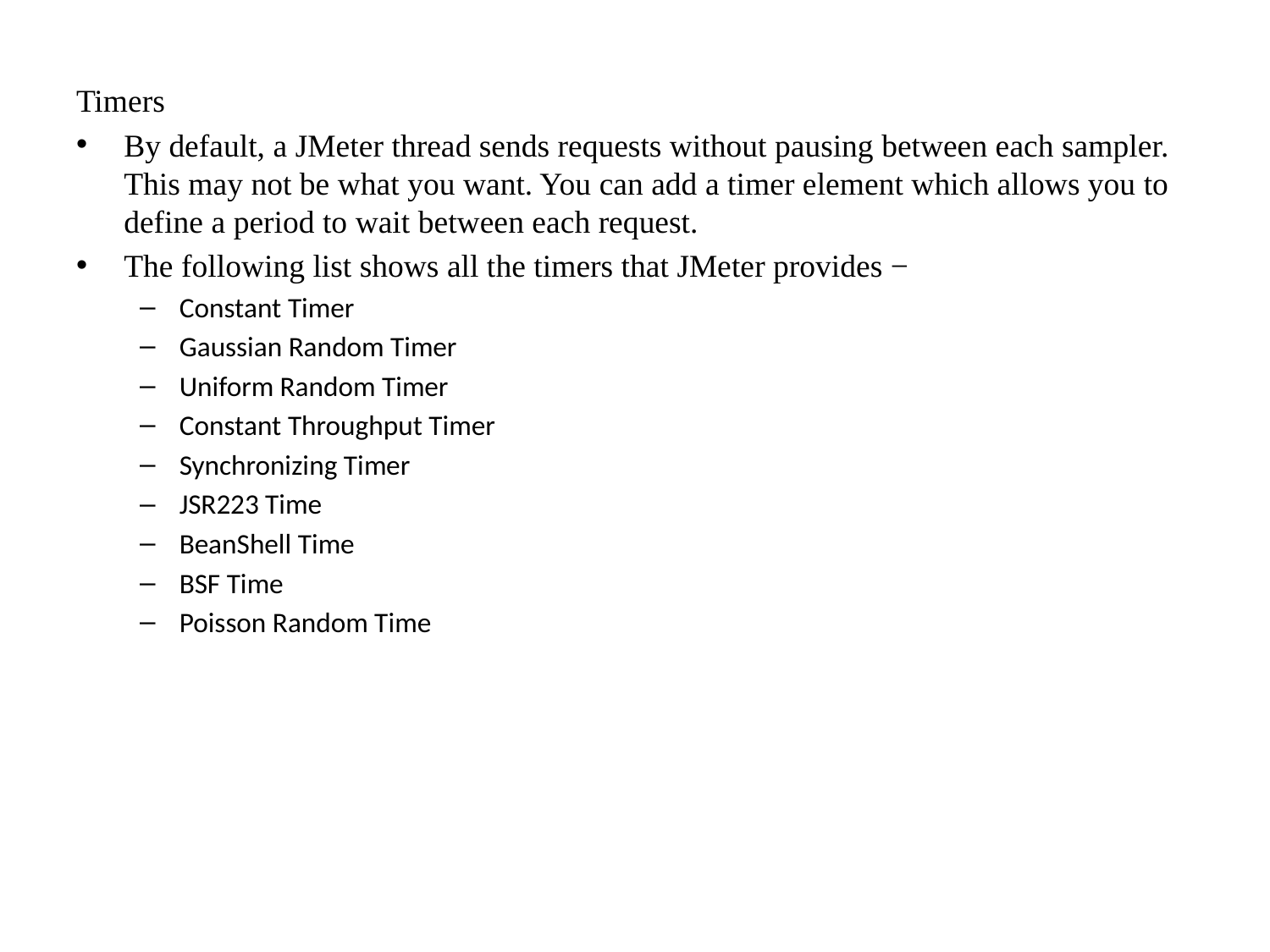

Timers
By default, a JMeter thread sends requests without pausing between each sampler. This may not be what you want. You can add a timer element which allows you to define a period to wait between each request.
The following list shows all the timers that JMeter provides −
Constant Timer
Gaussian Random Timer
Uniform Random Timer
Constant Throughput Timer
Synchronizing Timer
JSR223 Time
BeanShell Time
BSF Time
Poisson Random Time